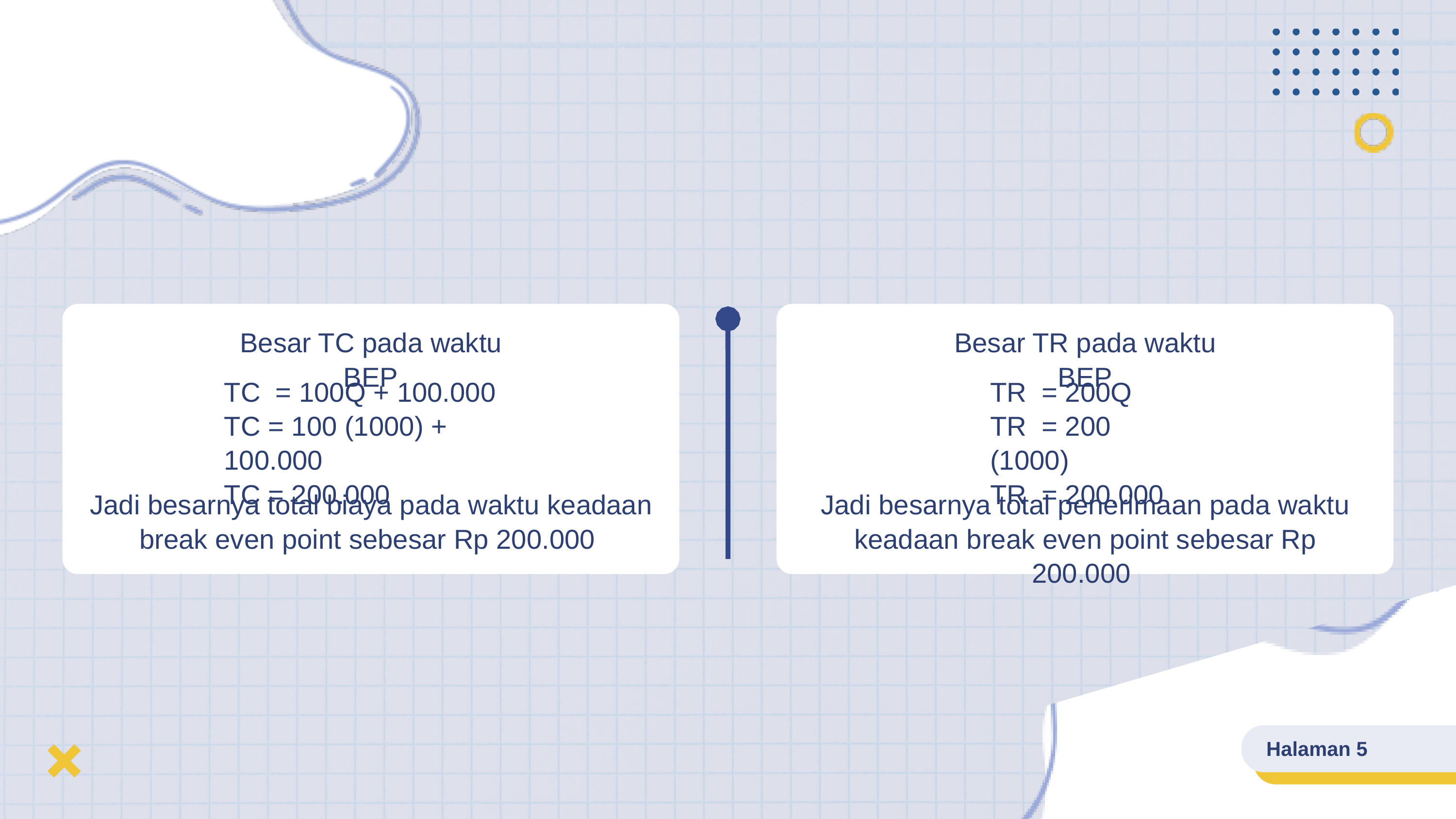

Besar TC pada waktu BEP
Besar TR pada waktu BEP
TC  = 100Q + 100.000
TC = 100 (1000) + 100.000
TC = 200.000
TR  = 200Q
TR  = 200 (1000)
TR  = 200.000
Jadi besarnya total biaya pada waktu keadaan break even point sebesar Rp 200.000
Jadi besarnya total penerimaan pada waktu keadaan break even point sebesar Rp 200.000

Halaman 5